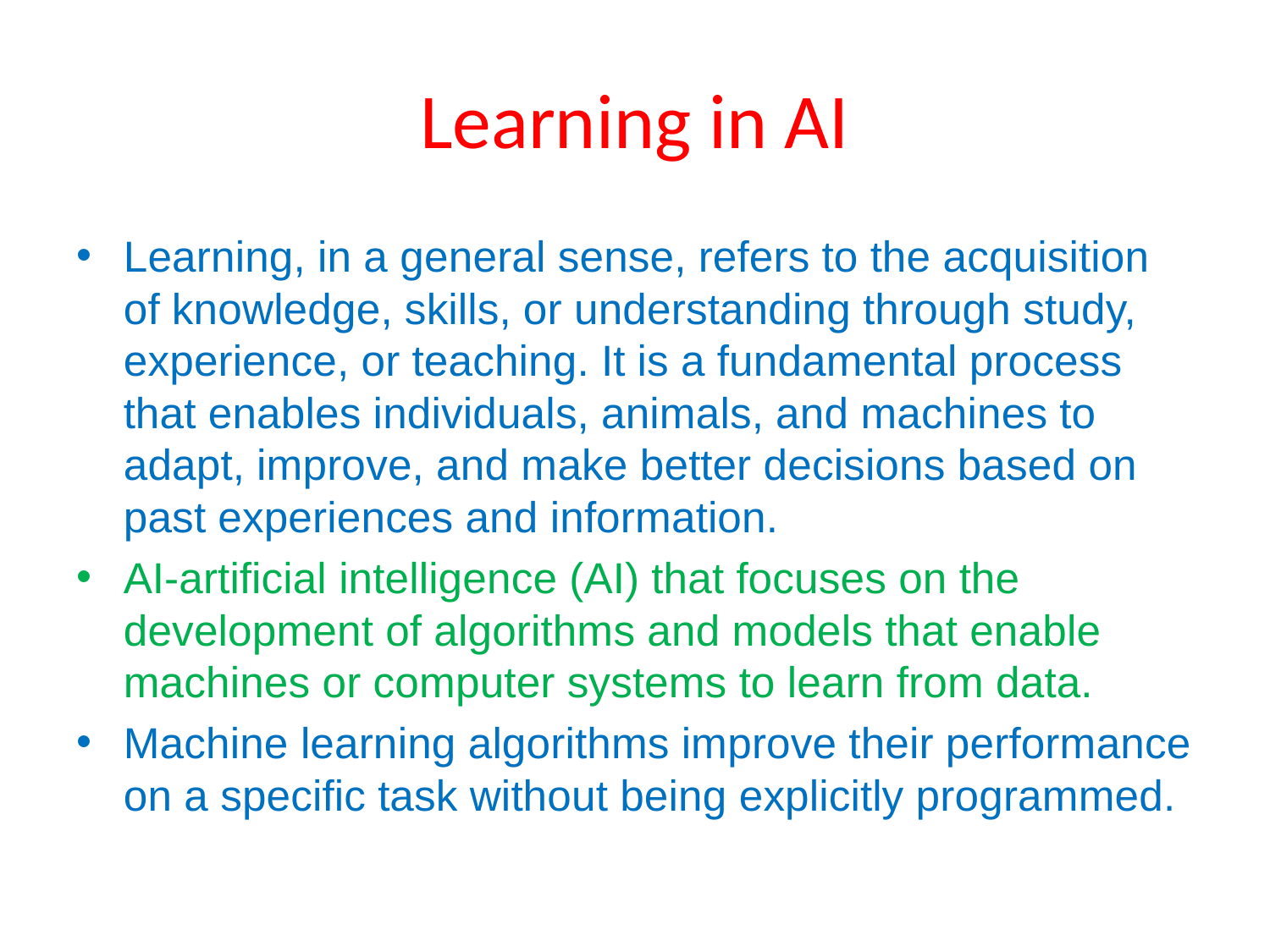

# Learning in AI
Learning, in a general sense, refers to the acquisition of knowledge, skills, or understanding through study, experience, or teaching. It is a fundamental process that enables individuals, animals, and machines to adapt, improve, and make better decisions based on past experiences and information.
AI-artificial intelligence (AI) that focuses on the development of algorithms and models that enable machines or computer systems to learn from data.
Machine learning algorithms improve their performance on a specific task without being explicitly programmed.